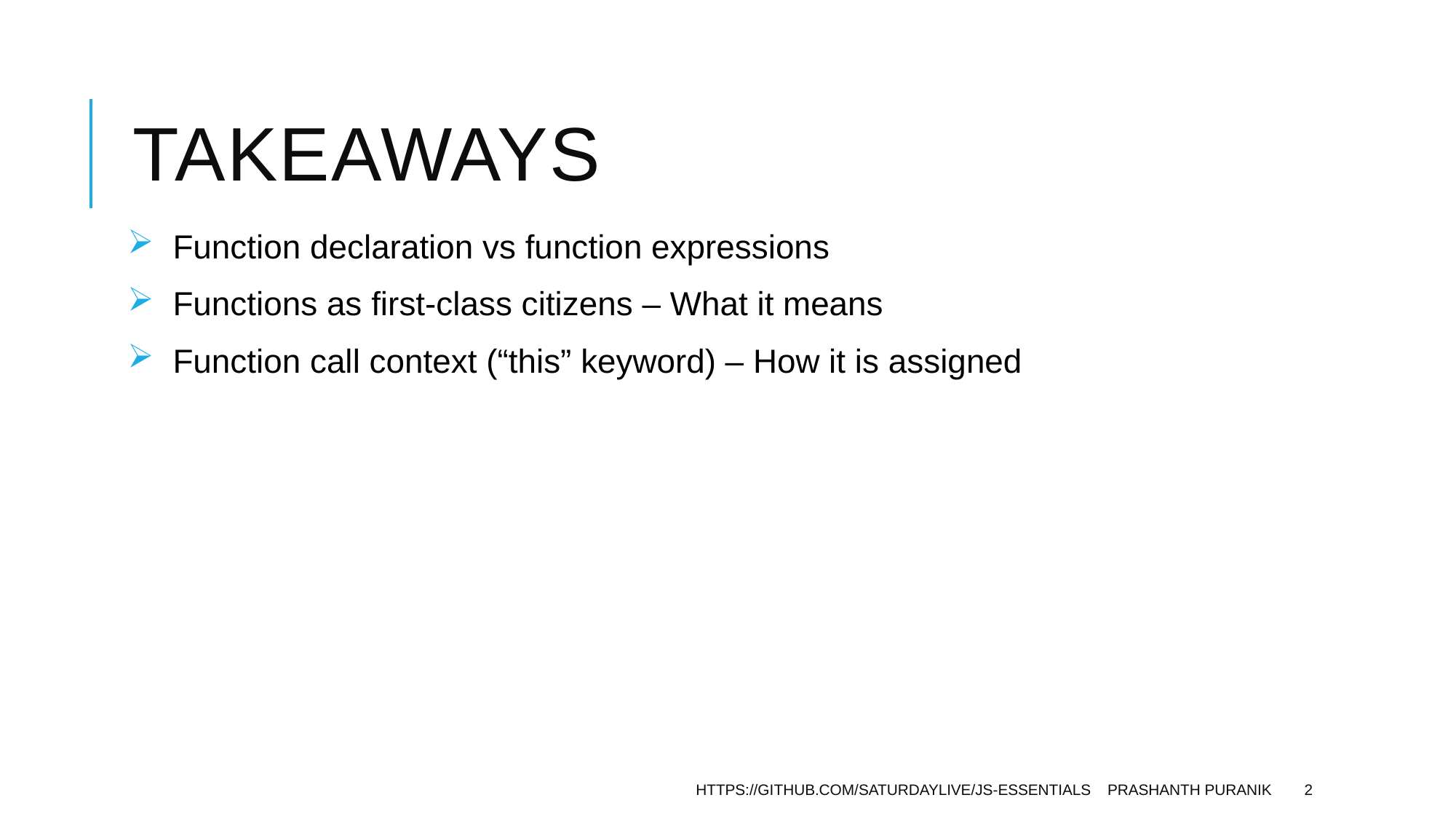

# TAKEAWAYS
  Function declaration vs function expressions
  Functions as first-class citizens – What it means
  Function call context (“this” keyword) – How it is assigned
https://github.com/saturdaylive/js-essentials    Prashanth Puranik
2